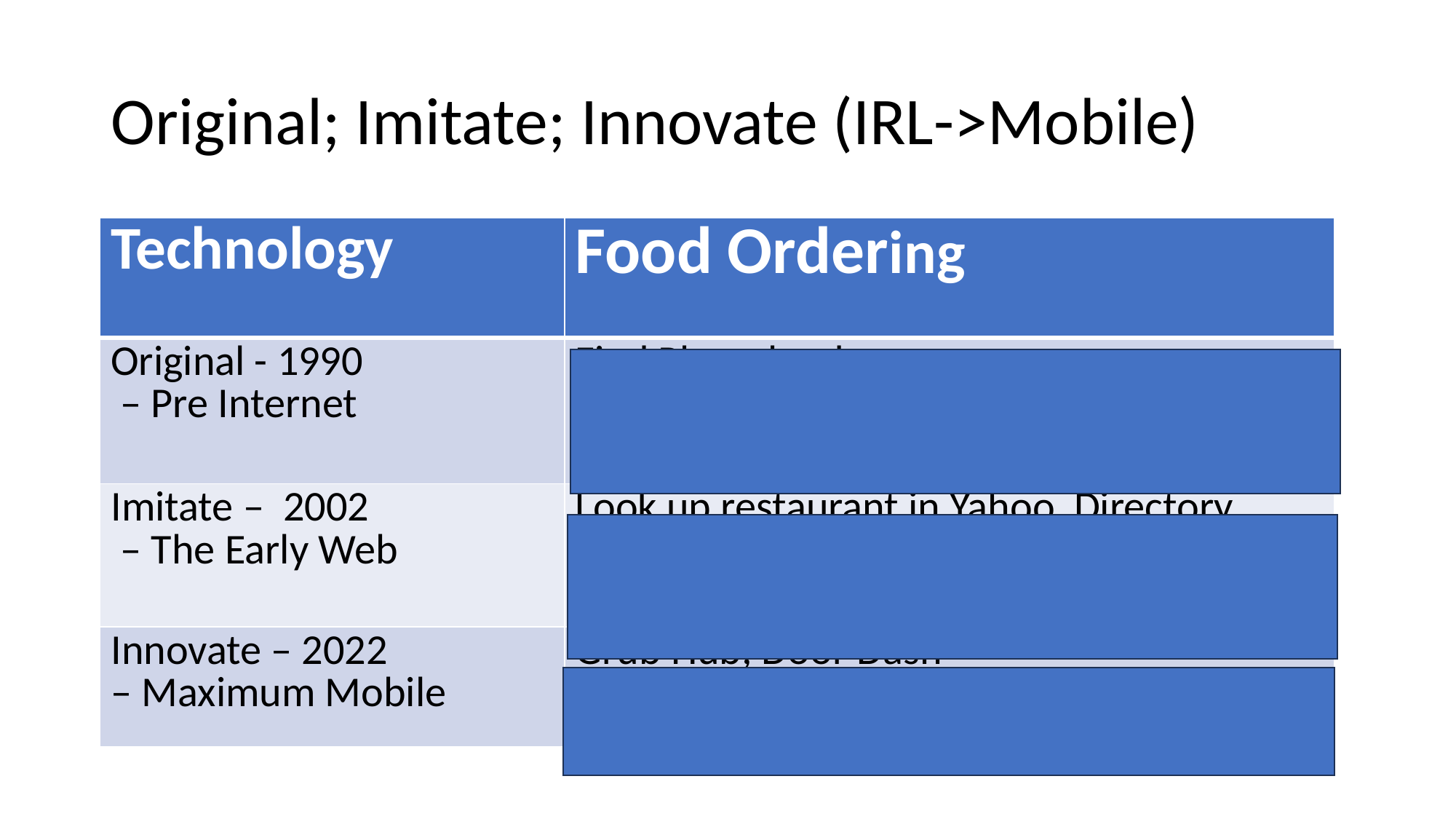

# Original; Imitate; Innovate (IRL->Mobile)
| Technology | Food Ordering |
| --- | --- |
| Original - 1990 – Pre Internet | Find Phonebook Phone a restaurant Drive There |
| Imitate – 2002 – The Early Web | Look up restaurant in Yahoo Directory Go to restaurant website See Menu, Place Order using web form |
| Innovate – 2022 – Maximum Mobile | Grub Hub, Door Dash |